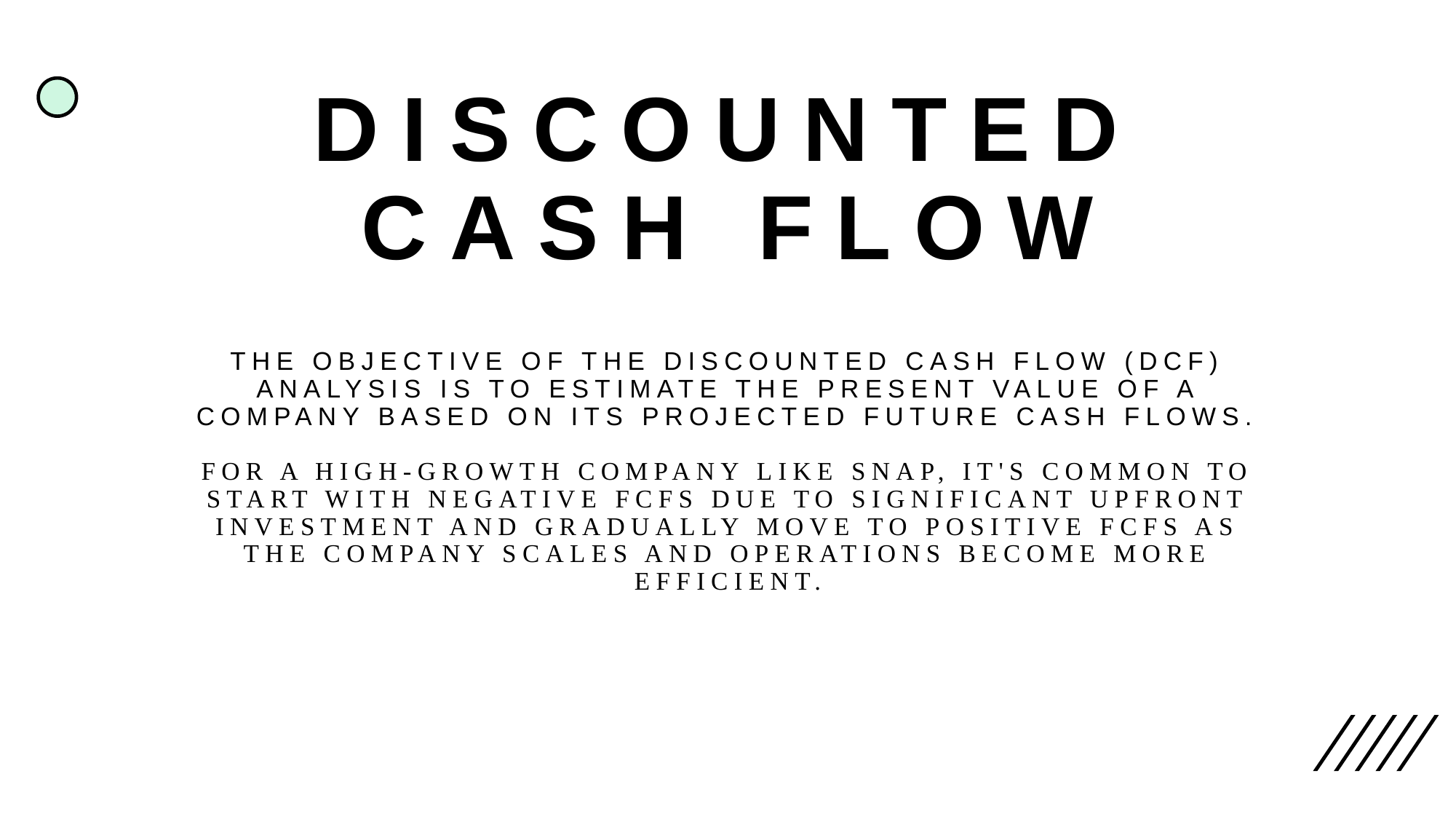

# Discounted Cash Flow
The objective of the Discounted Cash Flow (DCF) analysis is to estimate the present value of a company based on its projected future cash flows.
For a high-growth company like Snap, it's common to start with negative FCFs due to significant upfront investment and gradually move to positive FCFs as the company scales and operations become more efficient.